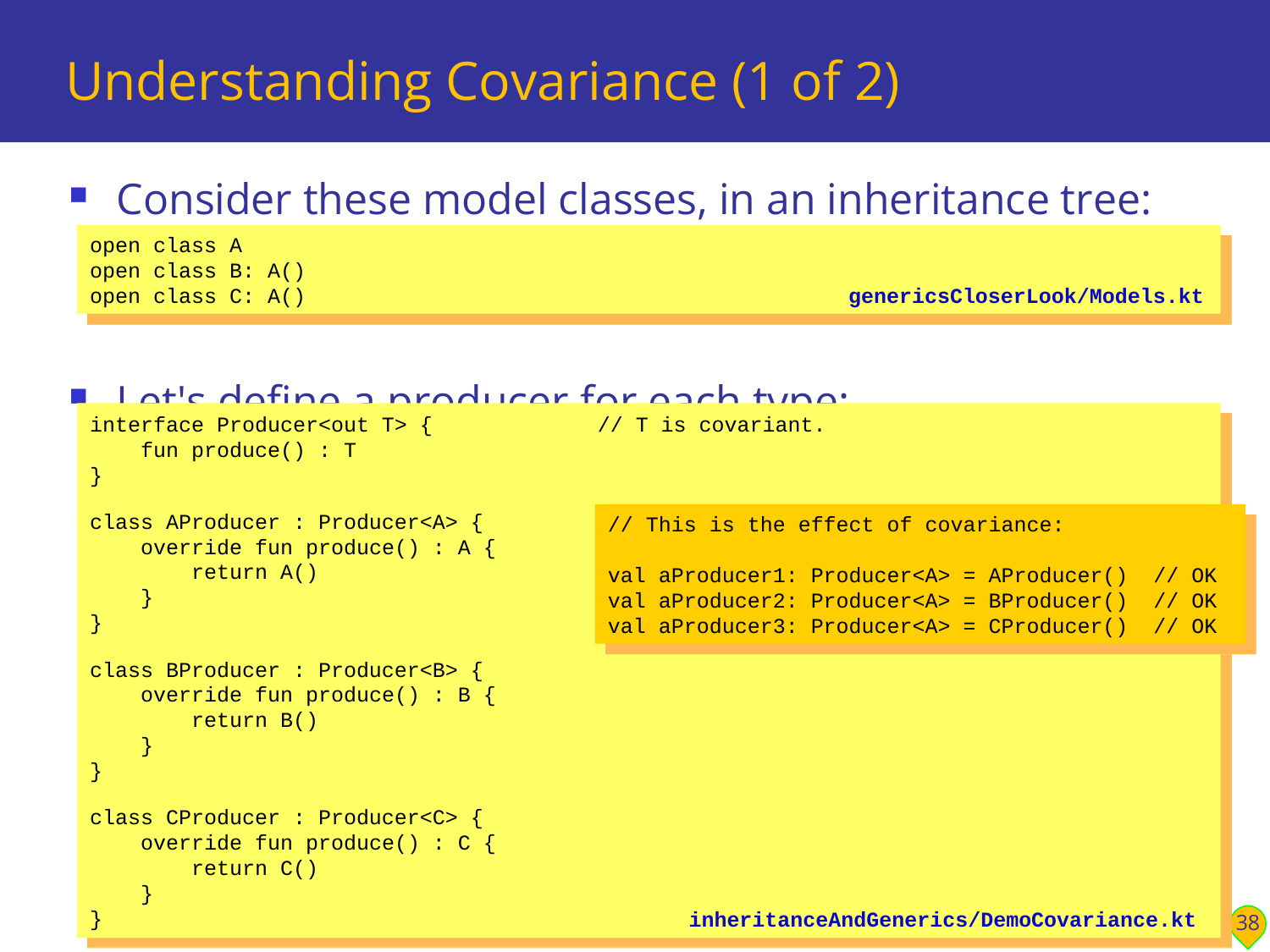

# Understanding Covariance (1 of 2)
Consider these model classes, in an inheritance tree:

Let's define a producer for each type:

open class A
open class B: A()
open class C: A()
genericsCloserLook/Models.kt
interface Producer<out T> {             // T is covariant.
    fun produce() : T
}

class AProducer : Producer<A> {
    override fun produce() : A {
        return A()
    }
}

class BProducer : Producer<B> {
    override fun produce() : B {
        return B()
    }
}

class CProducer : Producer<C> {
    override fun produce() : C {
        return C()
    }
}
// This is the effect of covariance:

val aProducer1: Producer<A> = AProducer()  // OK
val aProducer2: Producer<A> = BProducer()  // OK
val aProducer3: Producer<A> = CProducer()  // OK
38
inheritanceAndGenerics/DemoCovariance.kt